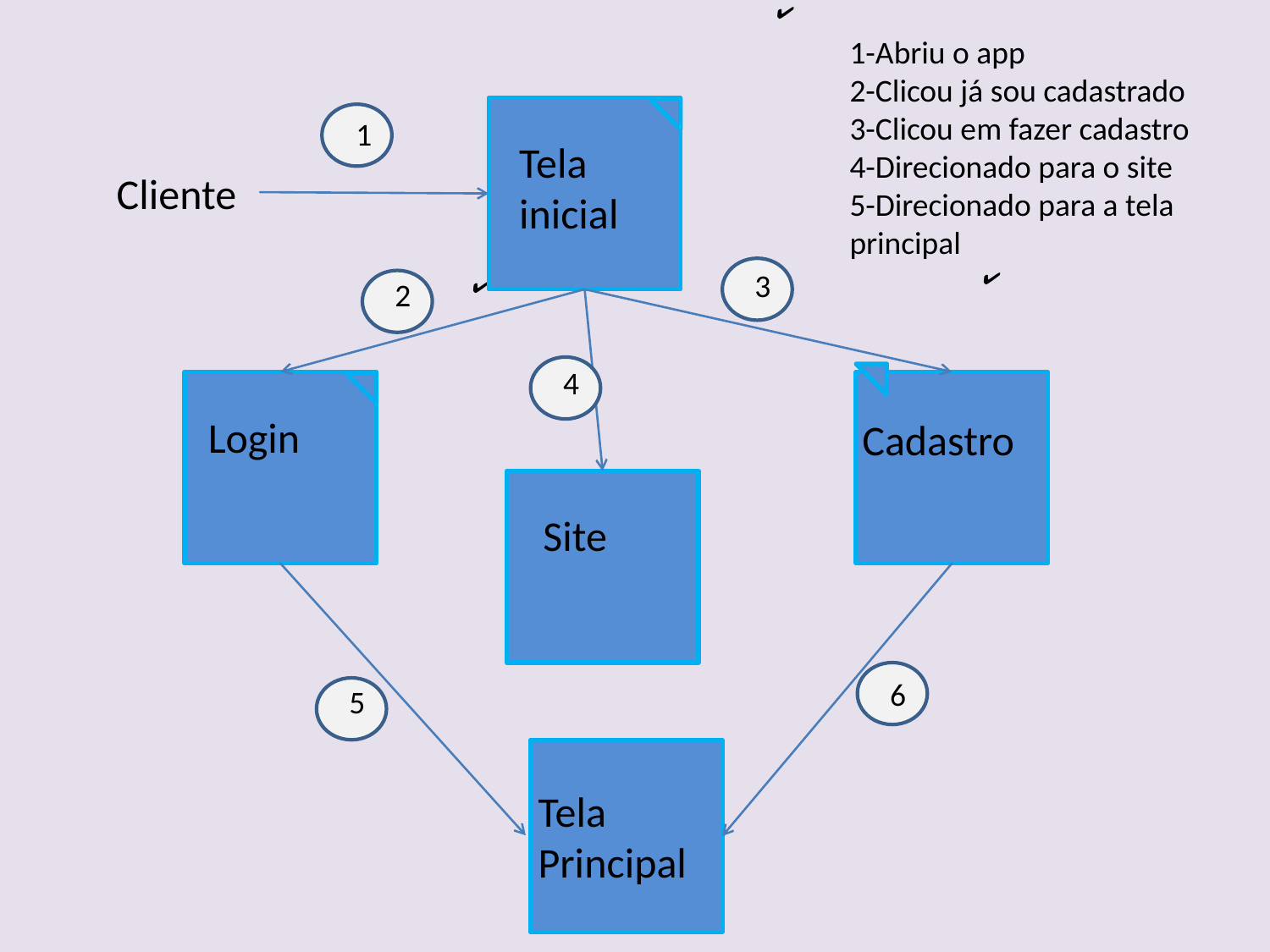

1-Abriu o app
2-Clicou já sou cadastrado
3-Clicou em fazer cadastro
4-Direcionado para o site
5-Direcionado para a tela principal

✔

1
Tela inicial
Cliente

3
2

4
✔

✔

Login
Cadastro

Site

6
5

Tela Principal